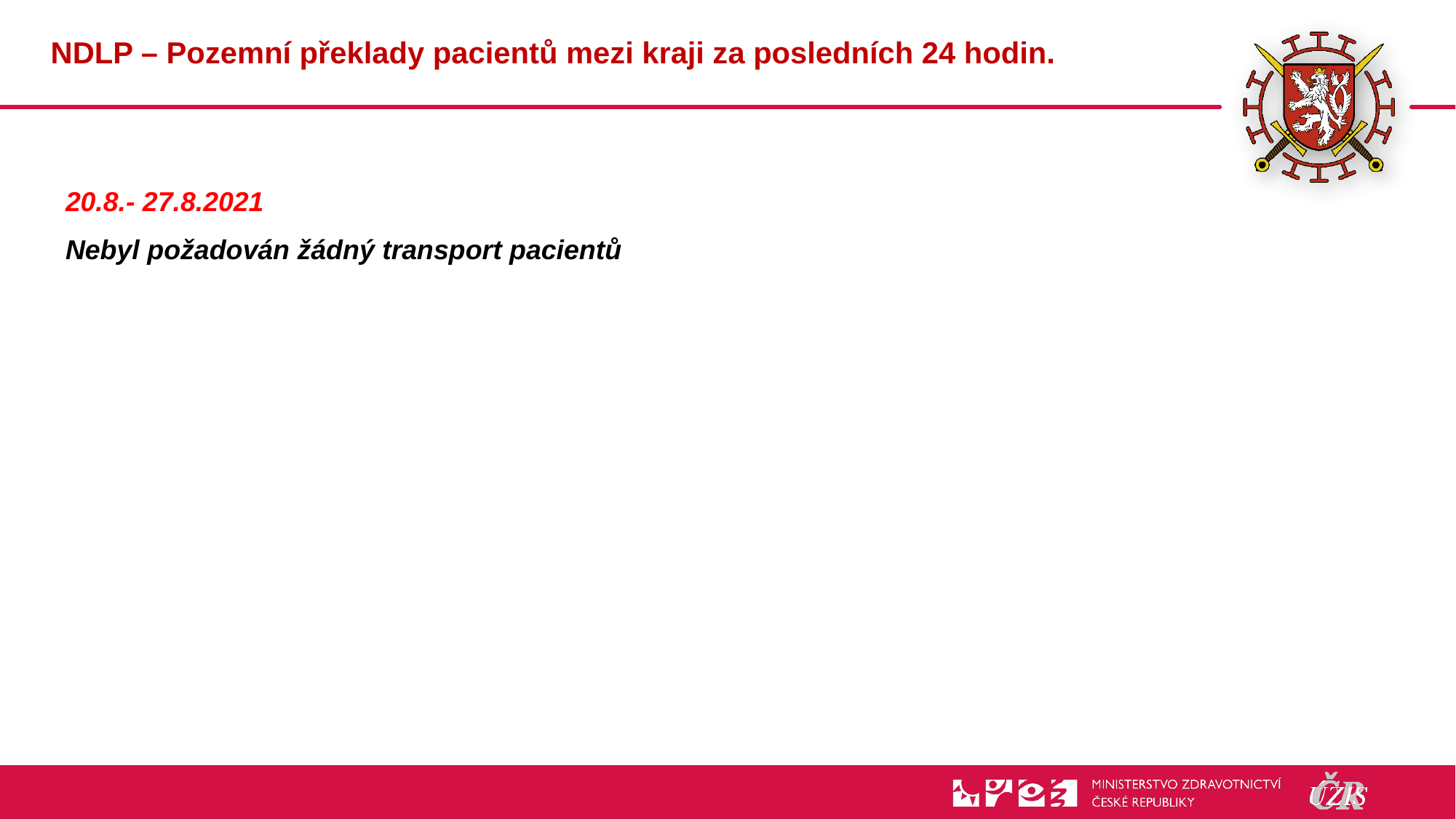

# NDLP – Pozemní překlady pacientů mezi kraji za posledních 24 hodin.
20.8.- 27.8.2021
Nebyl požadován žádný transport pacientů